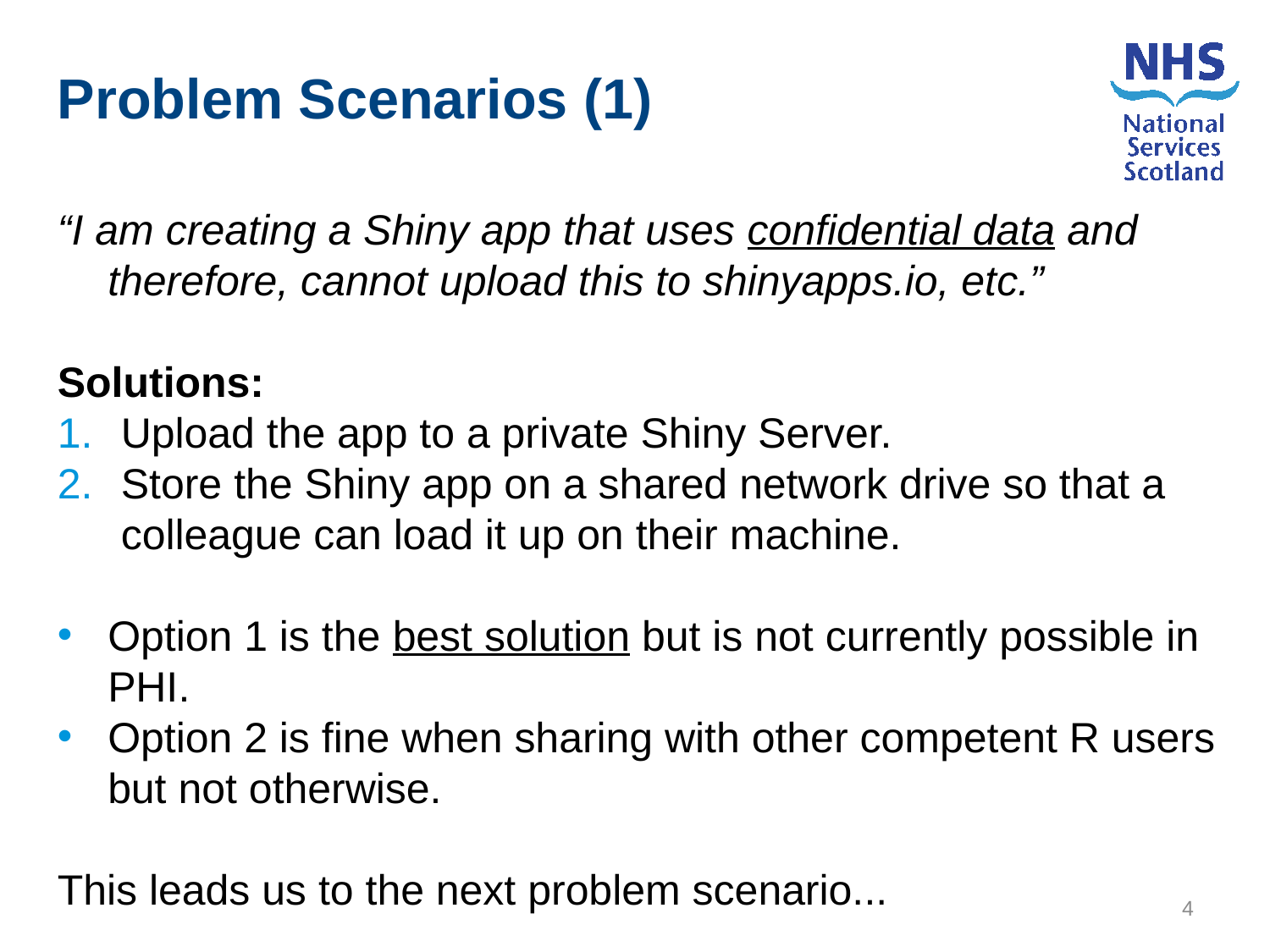

Problem Scenarios (1)
“I am creating a Shiny app that uses confidential data and therefore, cannot upload this to shinyapps.io, etc.”

Solutions:
Upload the app to a private Shiny Server.
Store the Shiny app on a shared network drive so that a colleague can load it up on their machine.

Option 1 is the best solution but is not currently possible in PHI.
Option 2 is fine when sharing with other competent R users but not otherwise.

This leads us to the next problem scenario...

4